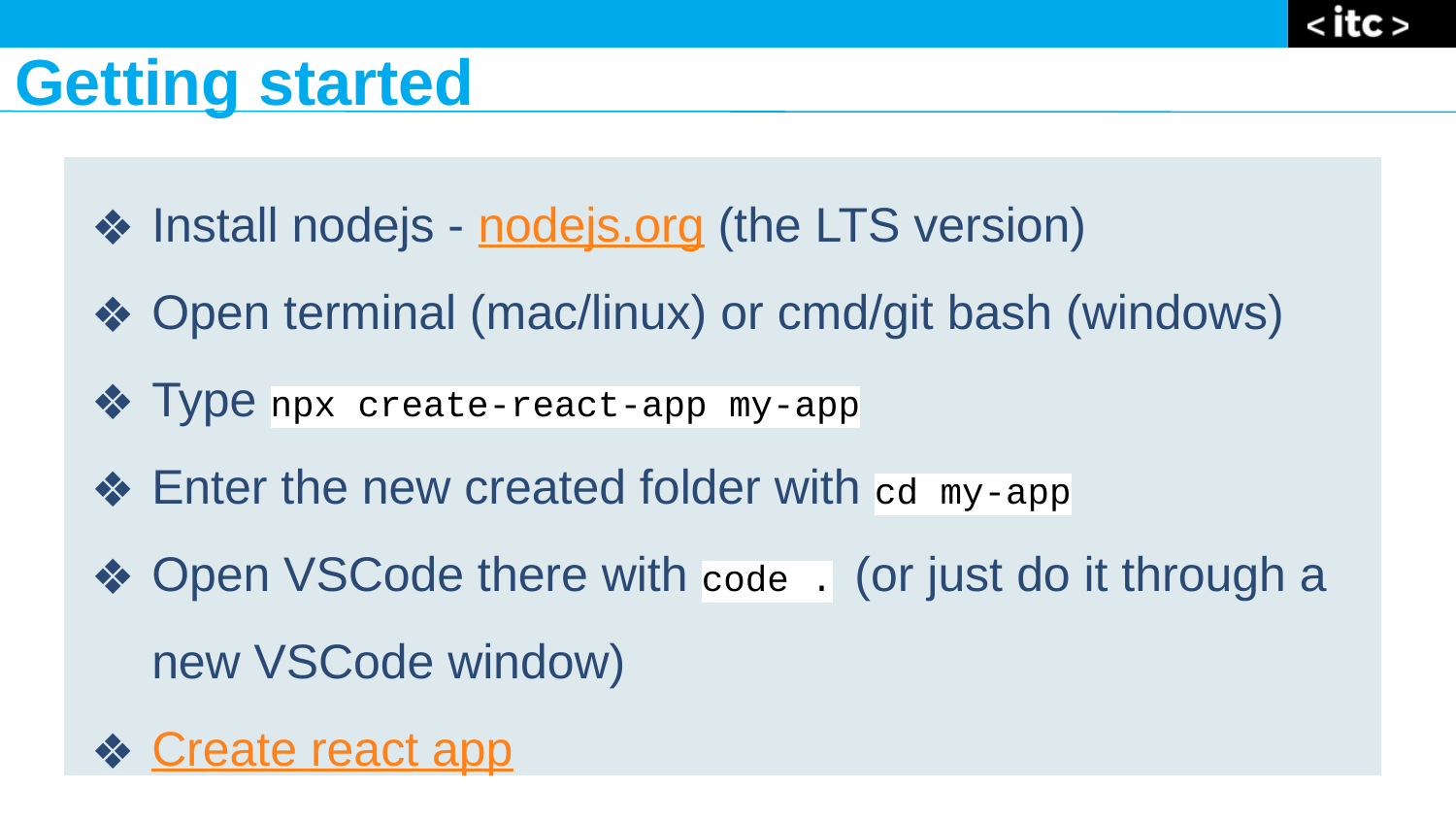

Getting started
Install nodejs - nodejs.org (the LTS version)
Open terminal (mac/linux) or cmd/git bash (windows)
Type npx create-react-app my-app
Enter the new created folder with cd my-app
Open VSCode there with code . (or just do it through a new VSCode window)
Create react app